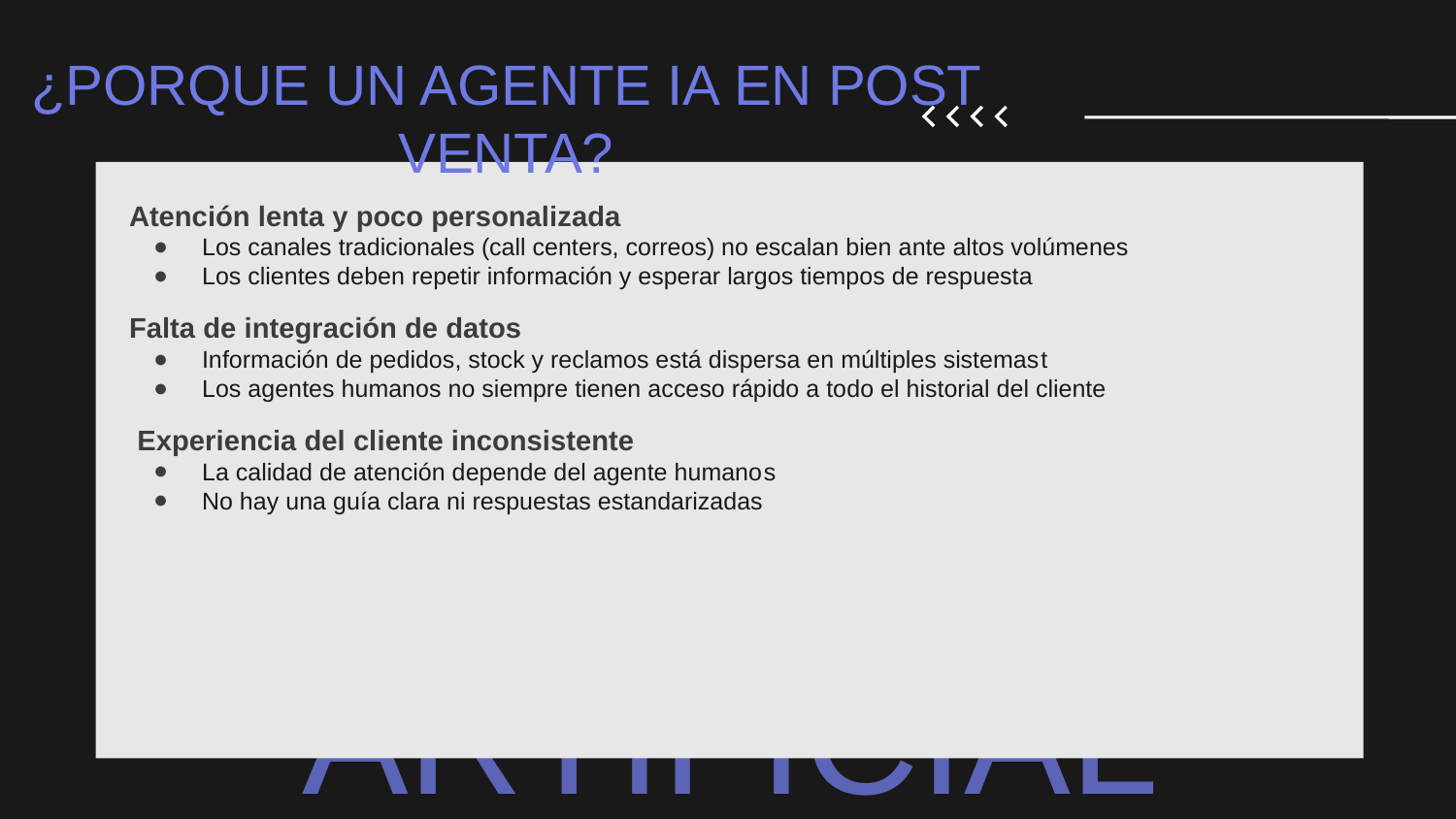

# ¿PORQUE UN AGENTE IA EN POST VENTA?

Atención lenta y poco personalizada
Los canales tradicionales (call centers, correos) no escalan bien ante altos volúmenes
Los clientes deben repetir información y esperar largos tiempos de respuesta
Falta de integración de datos
Información de pedidos, stock y reclamos está dispersa en múltiples sistemast
Los agentes humanos no siempre tienen acceso rápido a todo el historial del cliente
 Experiencia del cliente inconsistente
La calidad de atención depende del agente humanos
No hay una guía clara ni respuestas estandarizadas